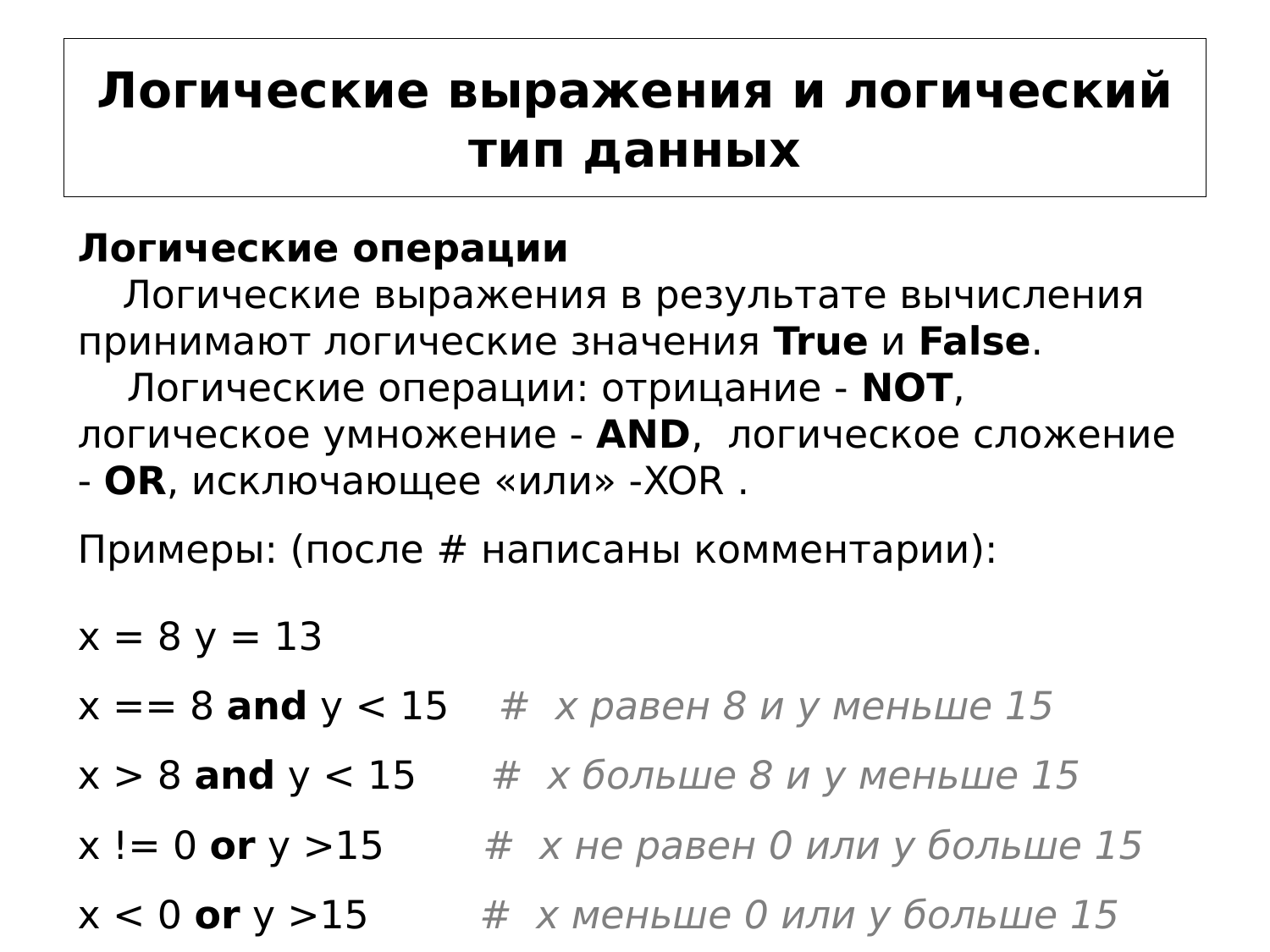

# Логические выражения и логический тип данных
Логические операции
    Логические выражения в результате вычисления принимают логические значения True и False.
    Логические операции: отрицание - NOT, логическое умножение - AND,  логическое сложение - OR, исключающее «или» -XOR .
Примеры: (после # написаны комментарии):

x = 8 y = 13
x == 8 and y < 15    #  x равен 8 и y меньше 15
x > 8 and y < 15      #  x больше 8 и y меньше 15
x != 0 or y >15        #  x не равен 0 или y больше 15
x < 0 or y >15         #  x меньше 0 или y больше 15